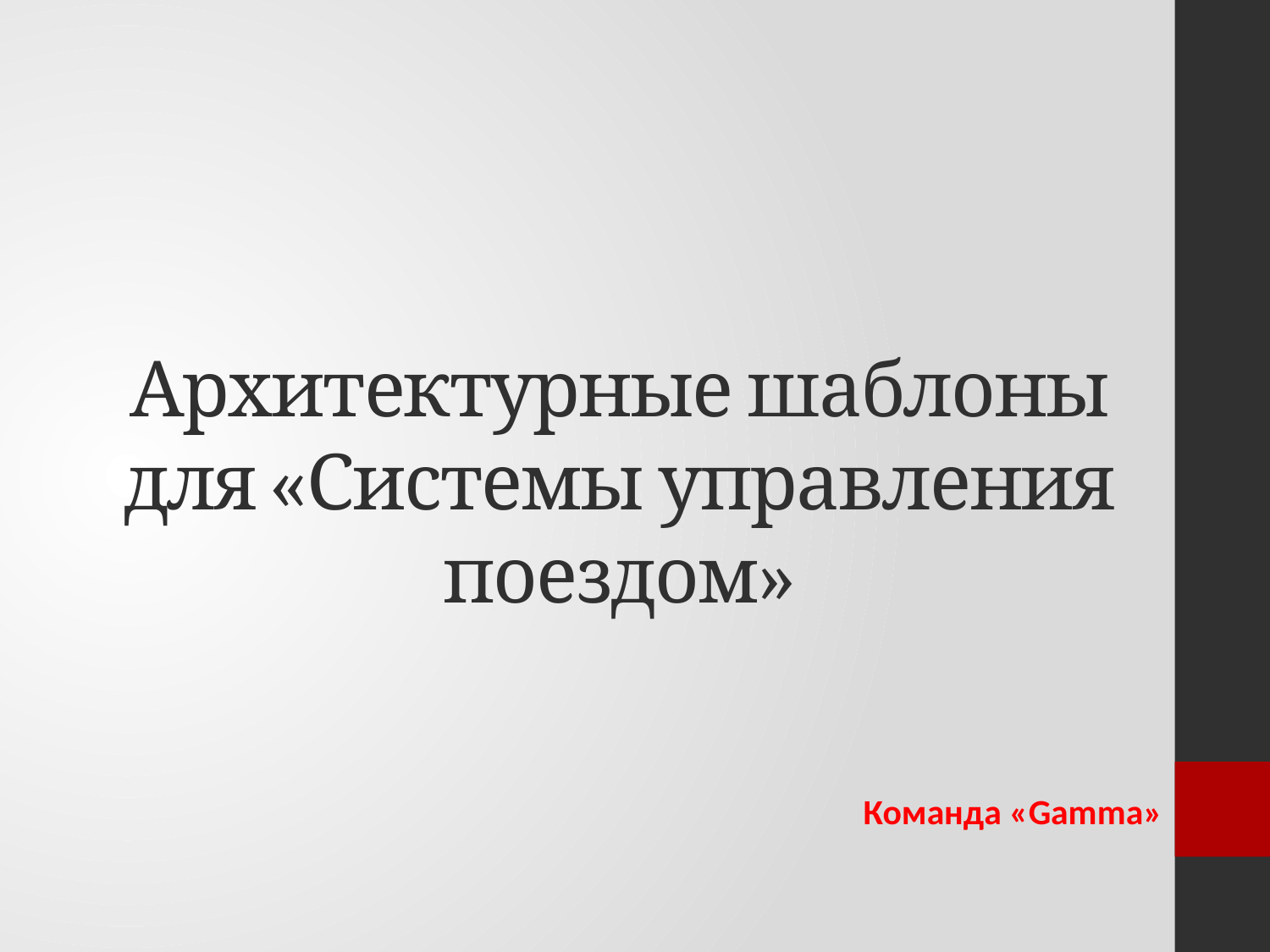

# Архитектурные шаблоны для «Системы управления поездом»
Команда «Gamma»